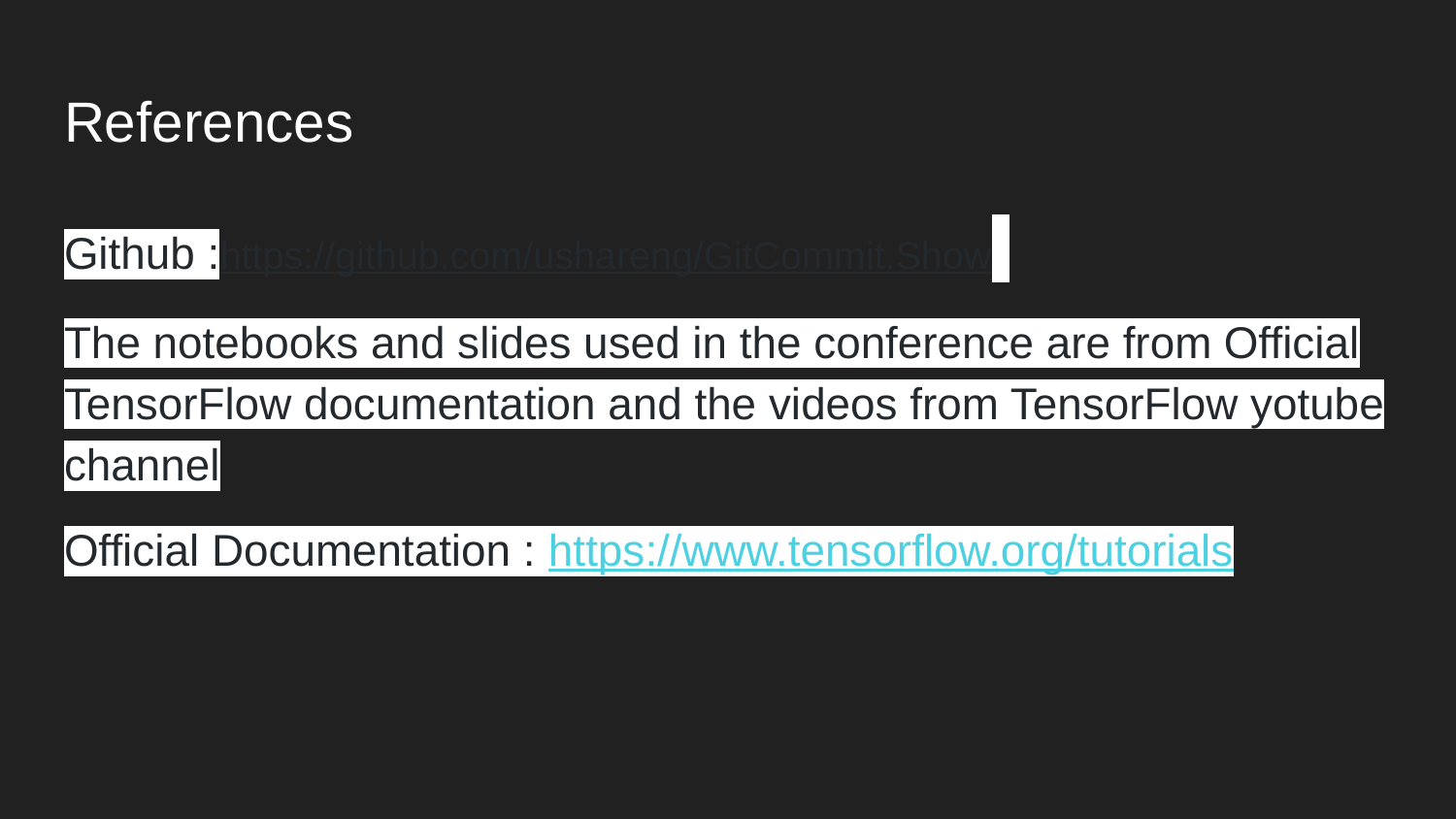

# References
Github :https://github.com/ushareng/GitCommit.Show
The notebooks and slides used in the conference are from Official TensorFlow documentation and the videos from TensorFlow yotube channel
Official Documentation : https://www.tensorflow.org/tutorials